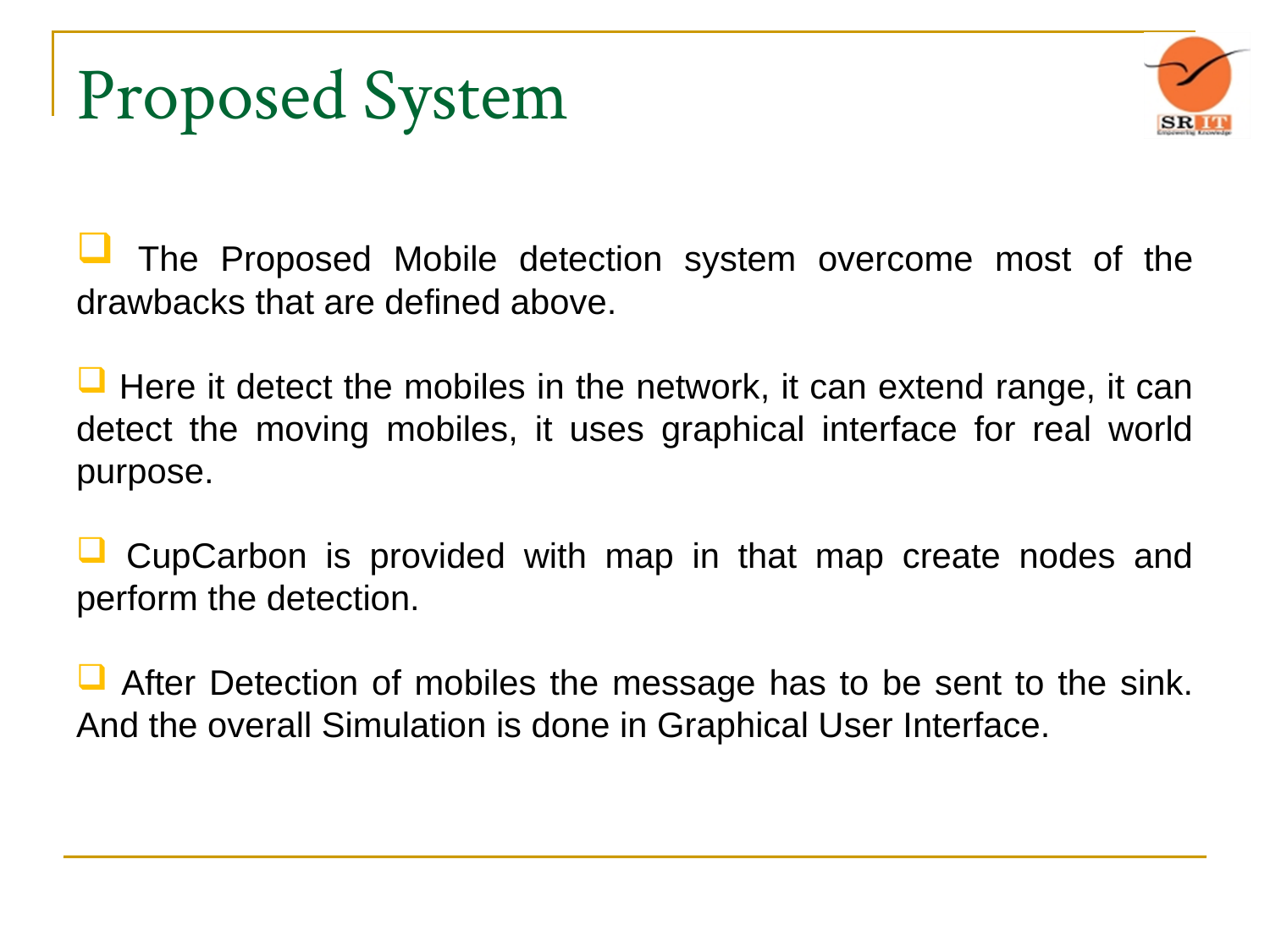

# Proposed System
 The Proposed Mobile detection system overcome most of the drawbacks that are defined above.

 Here it detect the mobiles in the network, it can extend range, it can detect the moving mobiles, it uses graphical interface for real world purpose.

 CupCarbon is provided with map in that map create nodes and perform the detection.

 After Detection of mobiles the message has to be sent to the sink. And the overall Simulation is done in Graphical User Interface.